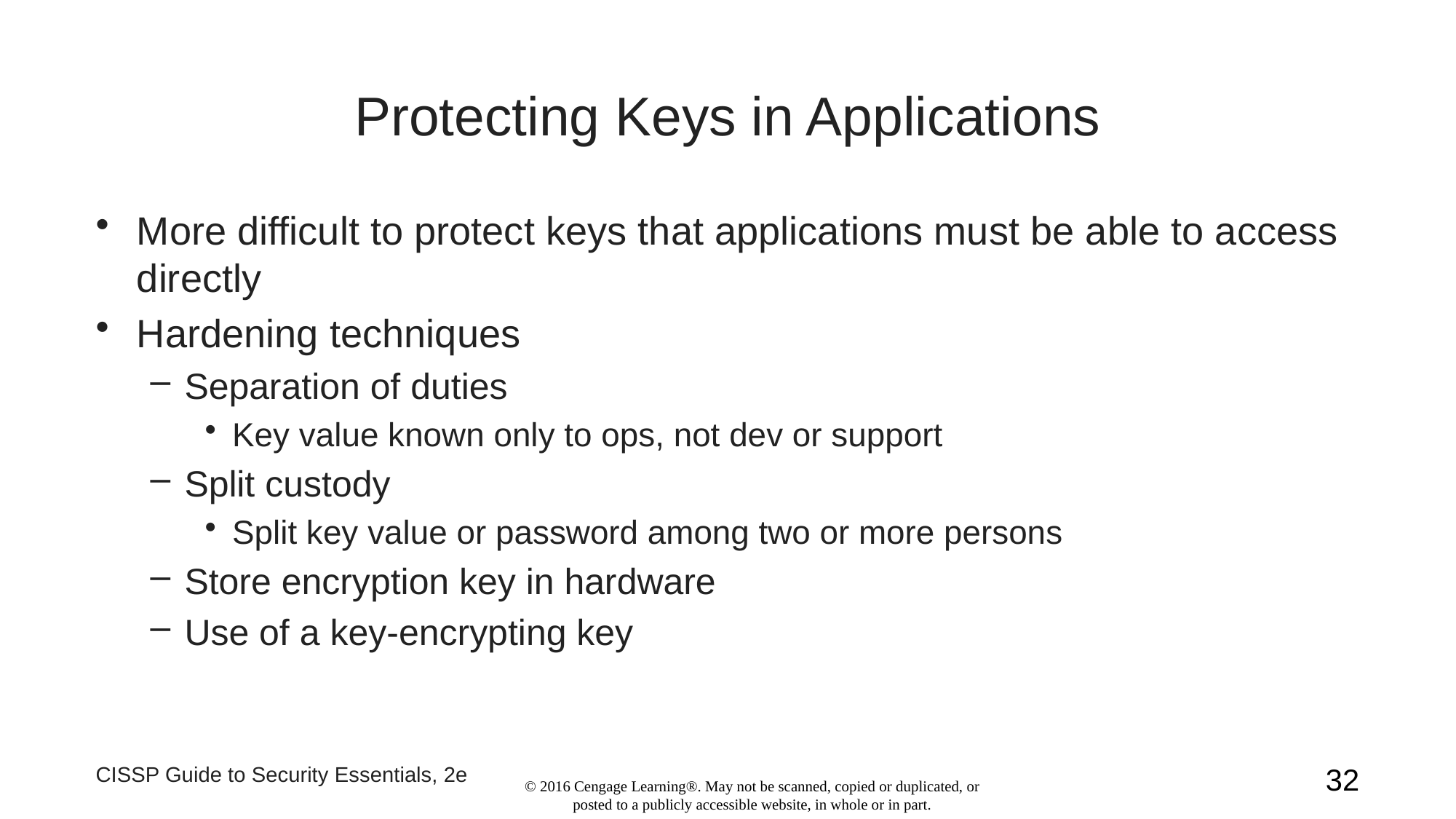

# Protecting Keys in Applications
More difficult to protect keys that applications must be able to access directly
Hardening techniques
Separation of duties
Key value known only to ops, not dev or support
Split custody
Split key value or password among two or more persons
Store encryption key in hardware
Use of a key-encrypting key
CISSP Guide to Security Essentials, 2e
32
© 2016 Cengage Learning®. May not be scanned, copied or duplicated, or posted to a publicly accessible website, in whole or in part.